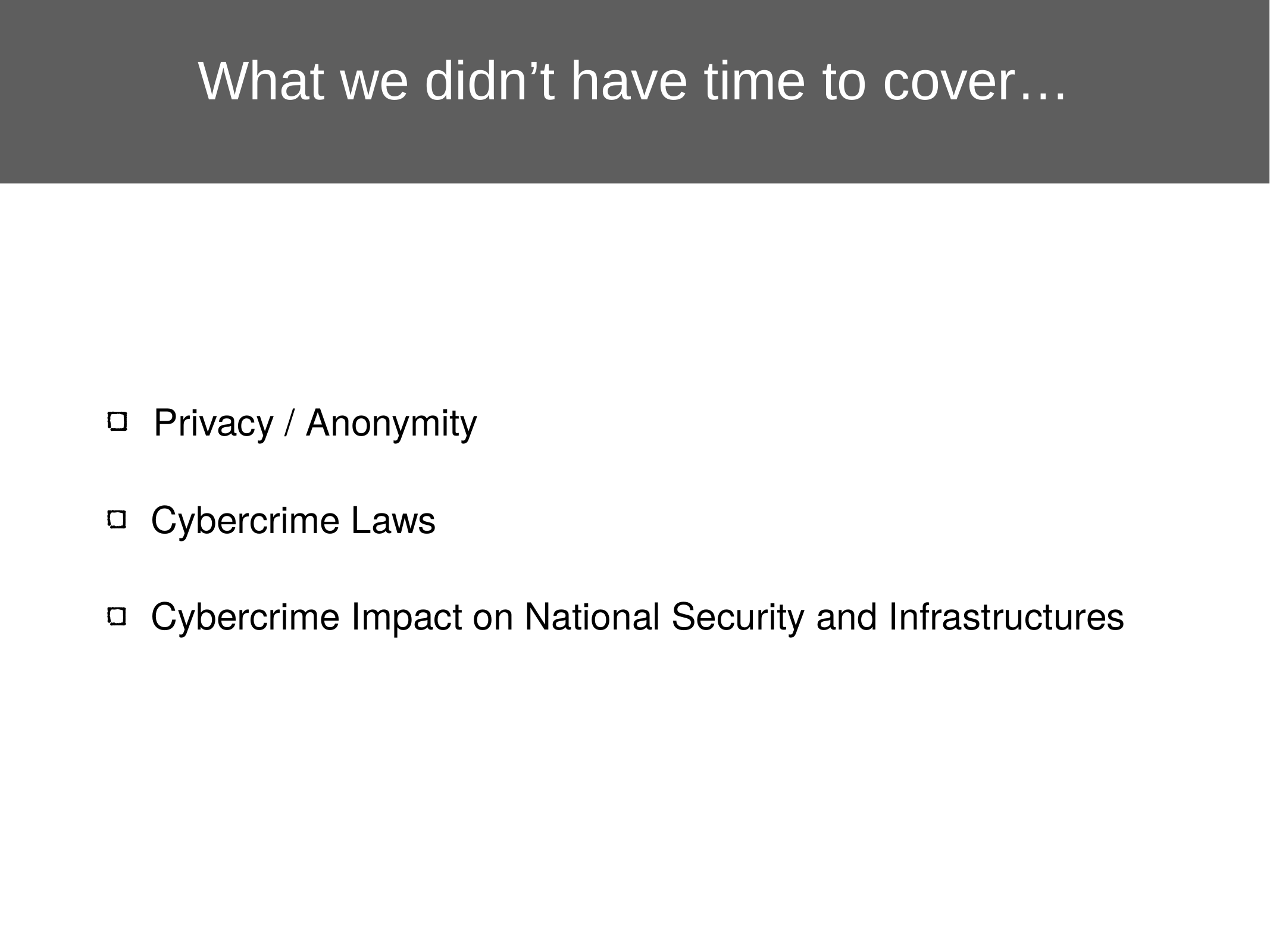

# What we didn’t have time to cover…
  Privacy / Anonymity
  Cybercrime Laws
  Cybercrime Impact on National Security and Infrastructures